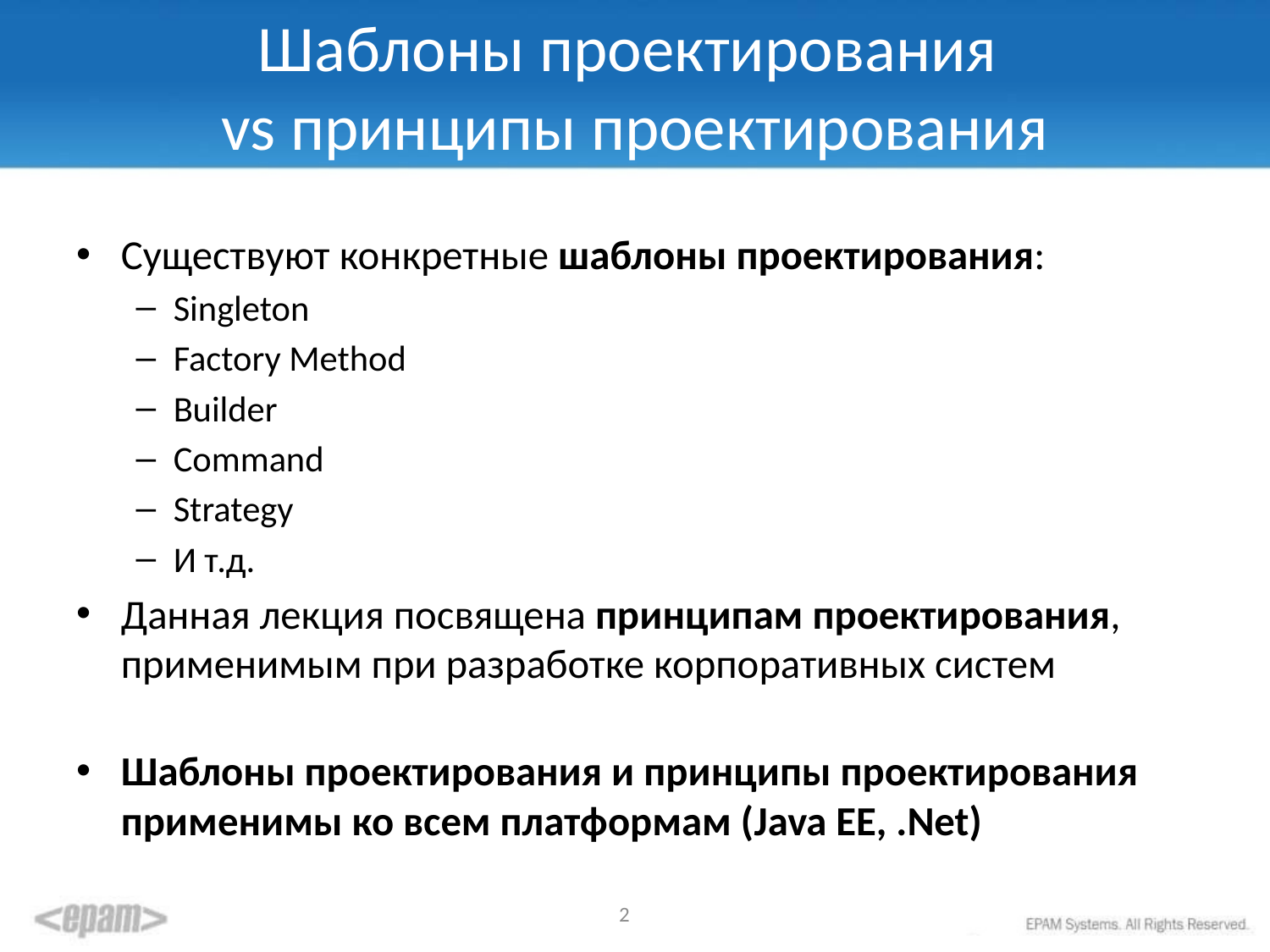

# Шаблоны проектирования vs принципы проектирования
Существуют конкретные шаблоны проектирования:
Singleton
Factory Method
Builder
Command
Strategy
И т.д.
Данная лекция посвящена принципам проектирования, применимым при разработке корпоративных систем

Шаблоны проектирования и принципы проектирования применимы ко всем платформам (Java EE, .Net)
2